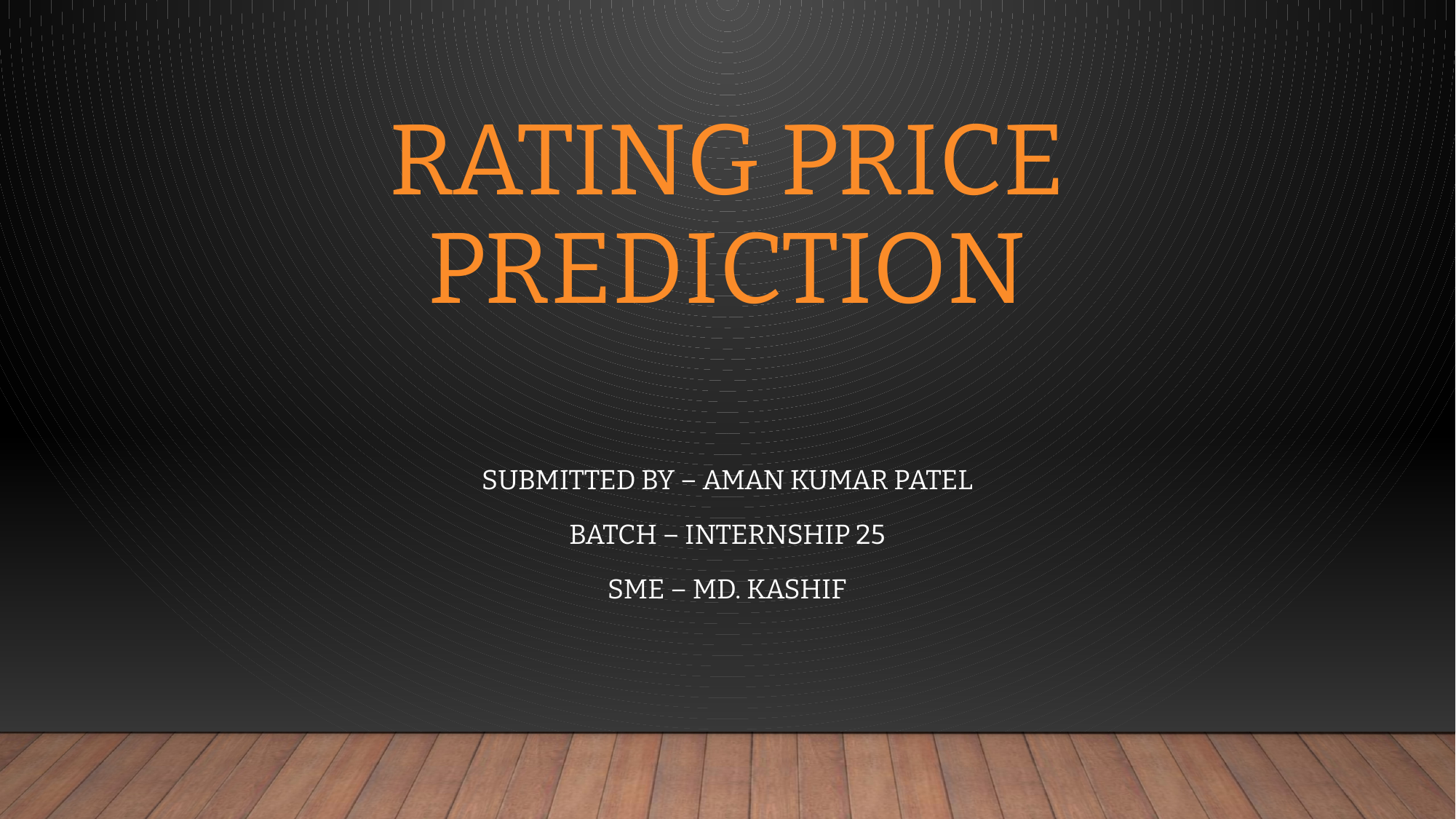

# RATING PRICE PREDICTION
Submitted by – aman kumar patel
Batch – internship 25
Sme – md. kashif